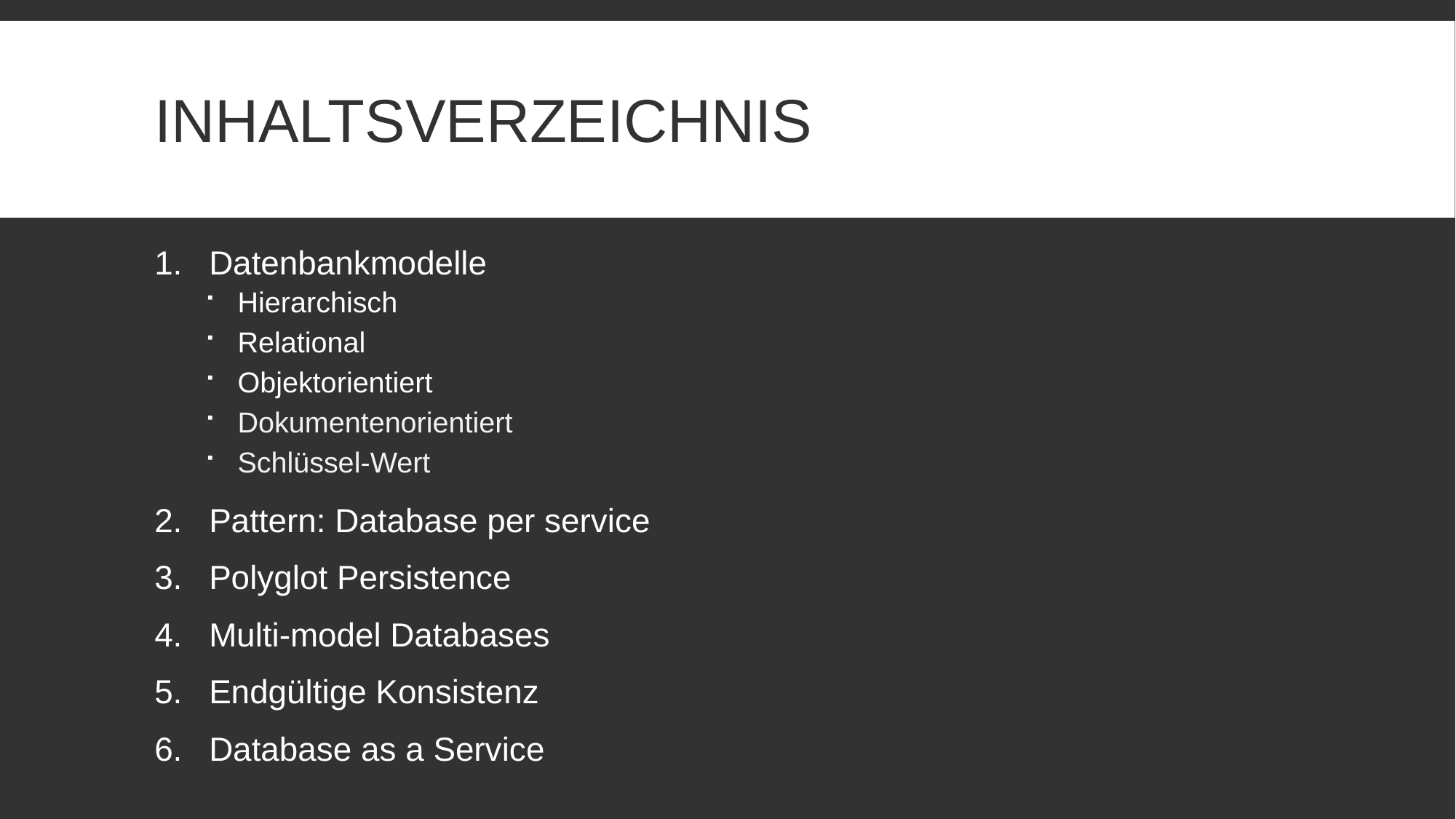

# inhaltsverzeichnis
Datenbankmodelle
Hierarchisch
Relational
Objektorientiert
Dokumentenorientiert
Schlüssel-Wert
Pattern: Database per service
Polyglot Persistence
Multi-model Databases
Endgültige Konsistenz
Database as a Service